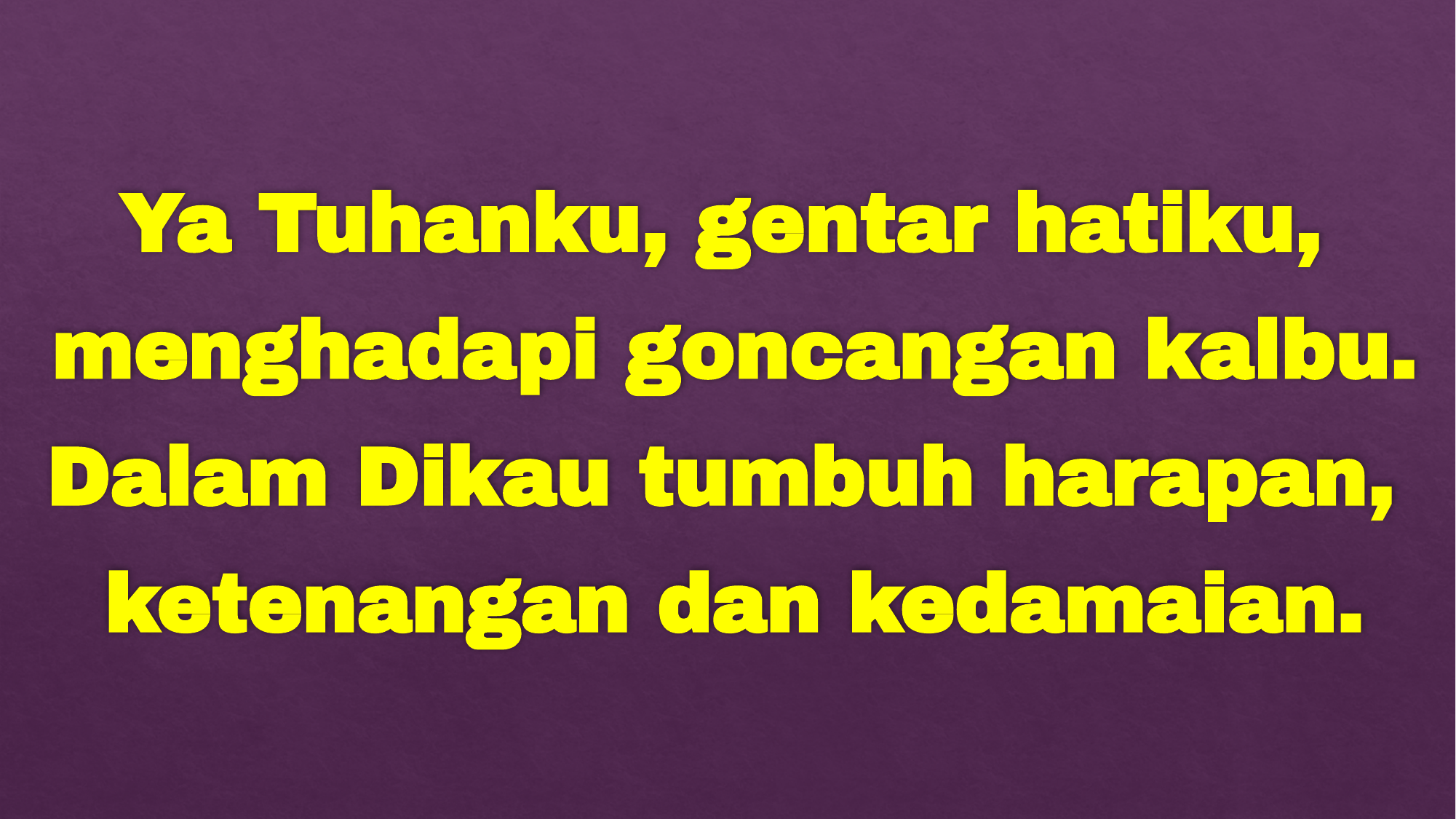

Ya Tuhanku, gentar hatiku,
 menghadapi goncangan kalbu.
Dalam Dikau tumbuh harapan,
 ketenangan dan kedamaian.